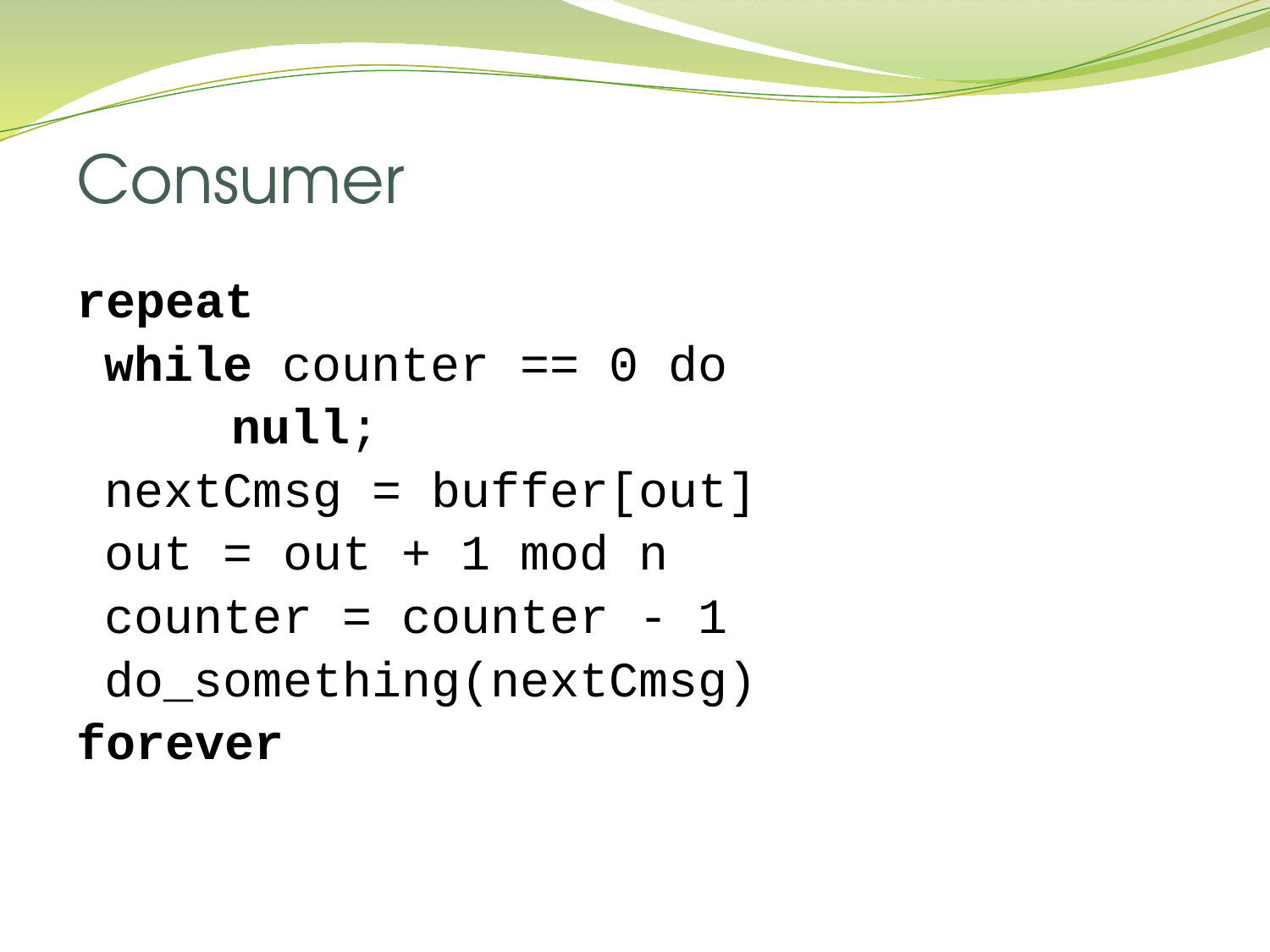

# Consumer
repeat
	while counter == 0 do
		null;
	nextCmsg = buffer[out]
	out = out + 1 mod n
	counter = counter - 1
	do_something(nextCmsg)
forever